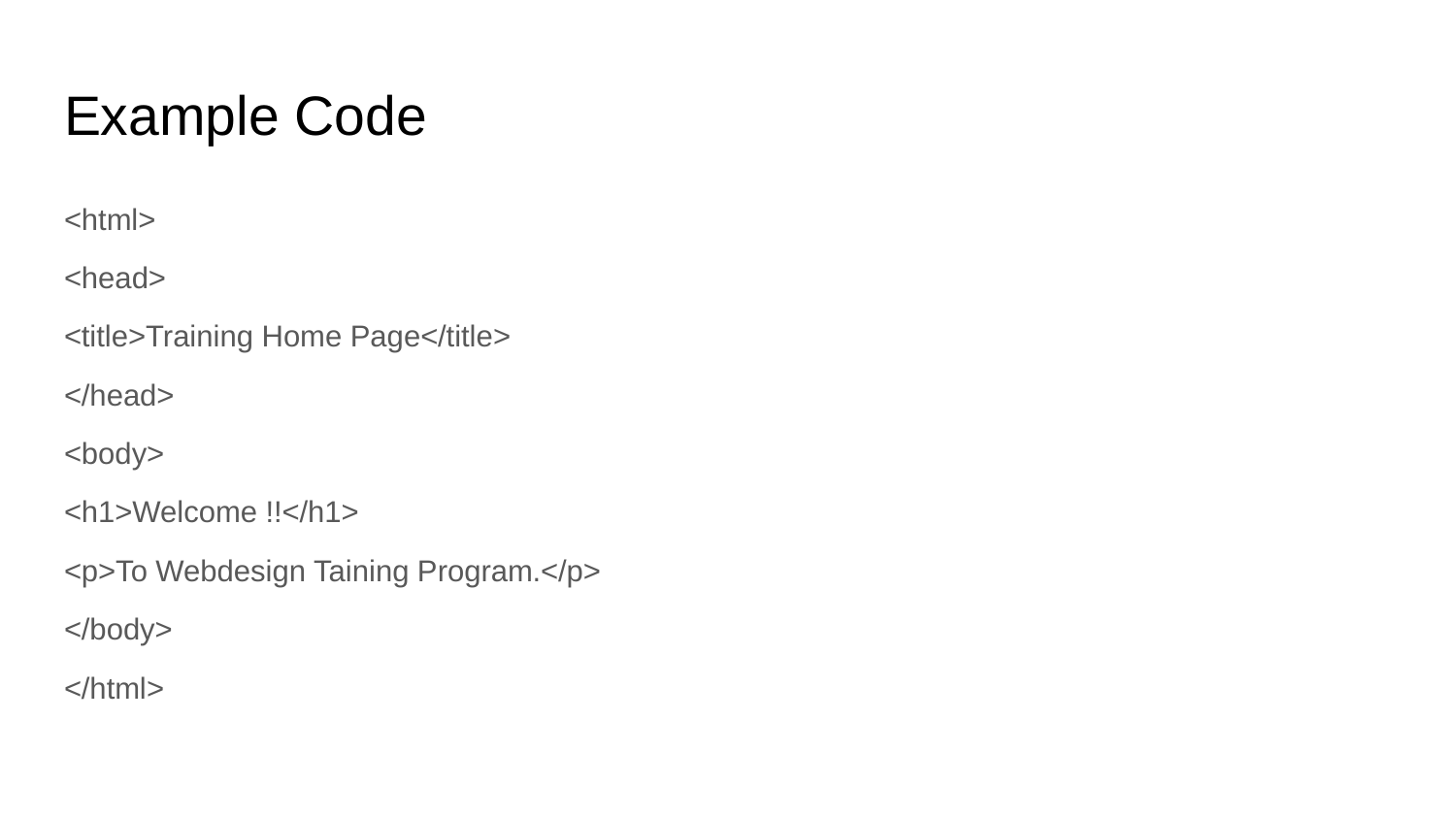

# Example Code
<html>
<head>
<title>Training Home Page</title>
</head>
<body>
<h1>Welcome !!</h1>
<p>To Webdesign Taining Program.</p>
</body>
</html>